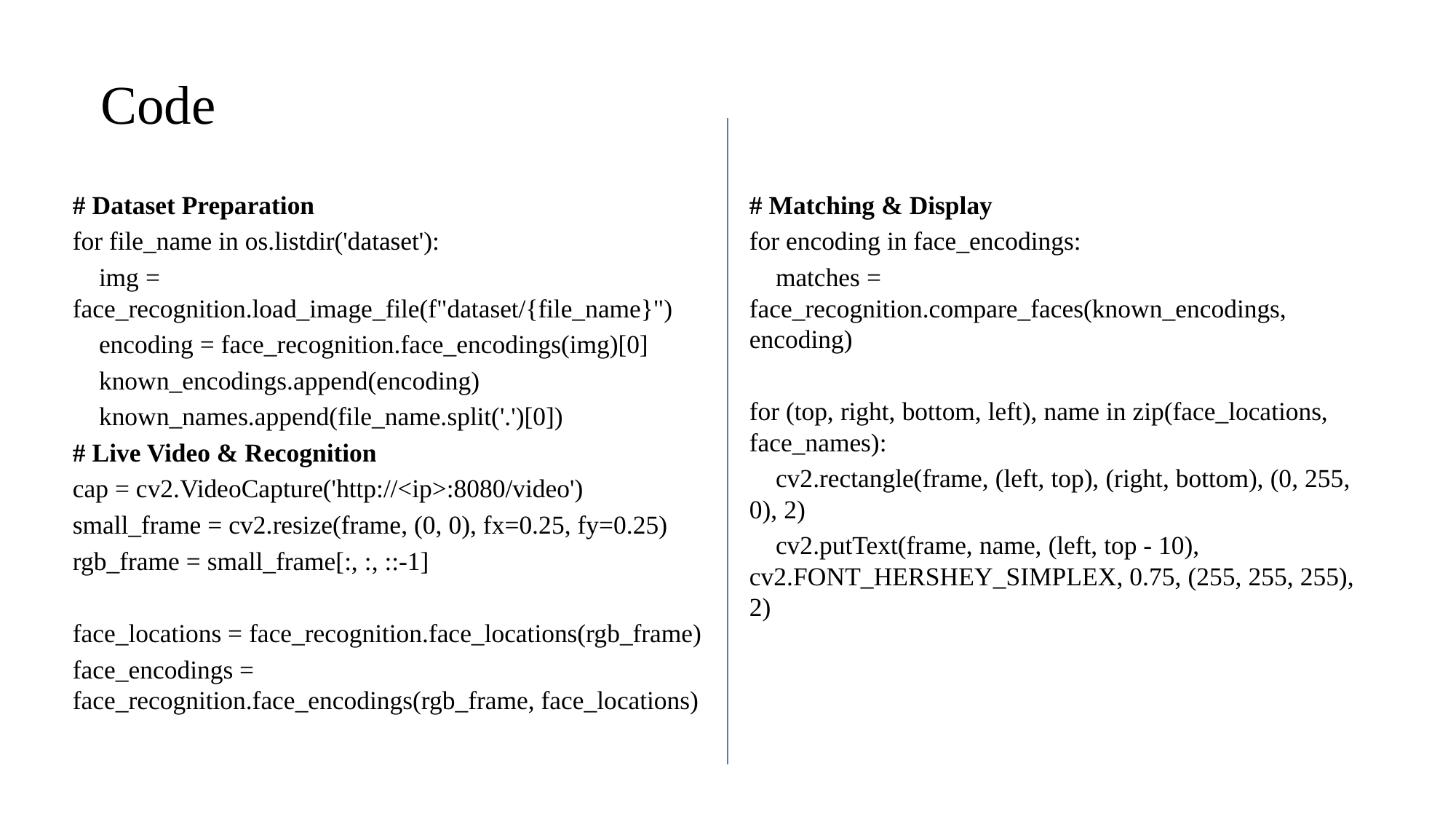

# Code
# Dataset Preparation
for file_name in os.listdir('dataset'):
    img = face_recognition.load_image_file(f"dataset/{file_name}")
    encoding = face_recognition.face_encodings(img)[0]
    known_encodings.append(encoding)
    known_names.append(file_name.split('.')[0])
# Live Video & Recognition
cap = cv2.VideoCapture('http://<ip>:8080/video')
small_frame = cv2.resize(frame, (0, 0), fx=0.25, fy=0.25)
rgb_frame = small_frame[:, :, ::-1]

face_locations = face_recognition.face_locations(rgb_frame)
face_encodings = face_recognition.face_encodings(rgb_frame, face_locations)

# Matching & Display
for encoding in face_encodings:
    matches = face_recognition.compare_faces(known_encodings, encoding)

for (top, right, bottom, left), name in zip(face_locations, face_names):
    cv2.rectangle(frame, (left, top), (right, bottom), (0, 255, 0), 2)
    cv2.putText(frame, name, (left, top - 10), cv2.FONT_HERSHEY_SIMPLEX, 0.75, (255, 255, 255), 2)